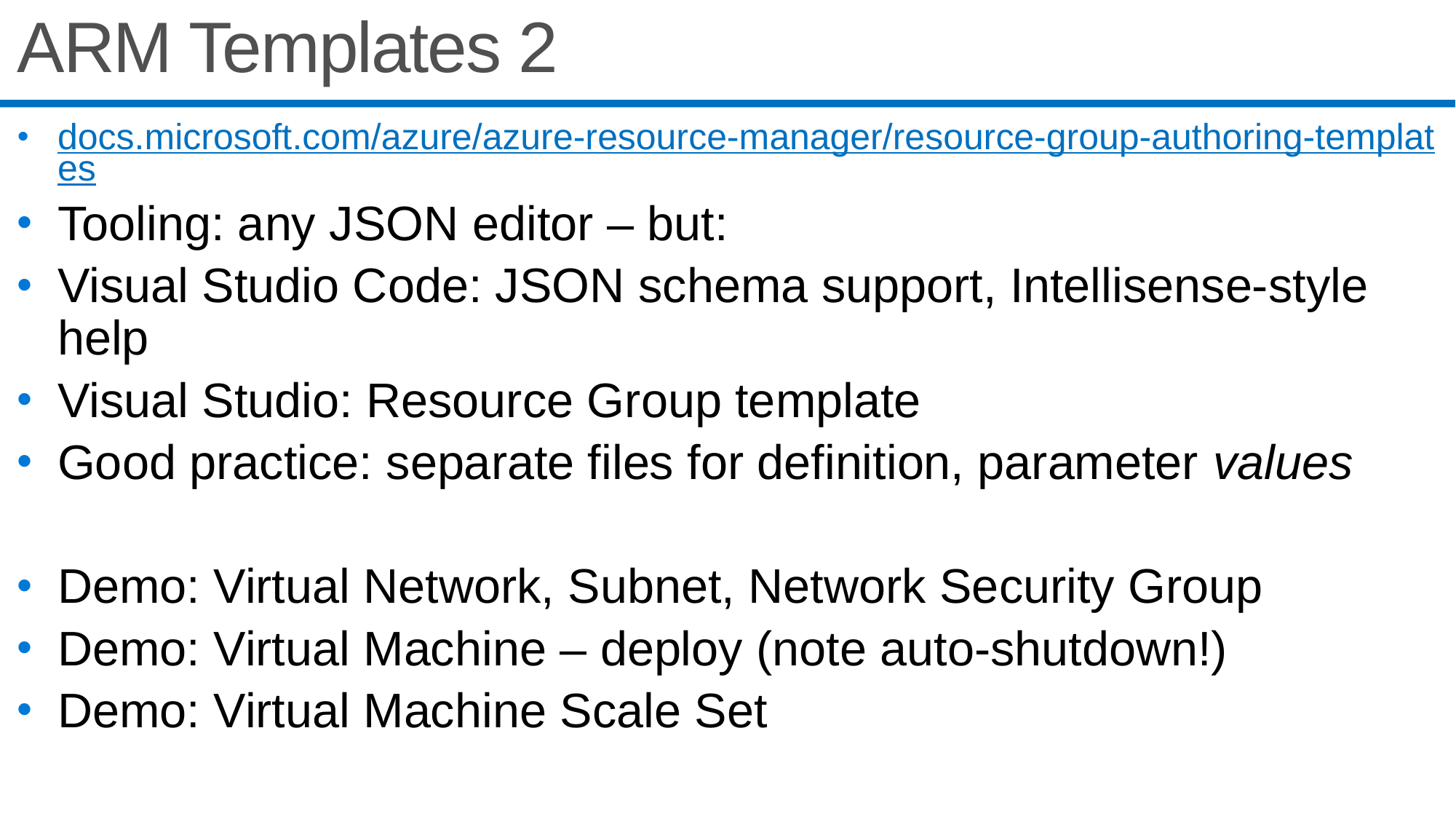

# ARM Templates 2

docs.microsoft.com/azure/azure-resource-manager/resource-group-authoring-templates
Tooling: any JSON editor – but:
Visual Studio Code: JSON schema support, Intellisense-style help
Visual Studio: Resource Group template
Good practice: separate files for definition, parameter values

Demo: Virtual Network, Subnet, Network Security Group
Demo: Virtual Machine – deploy (note auto-shutdown!)
Demo: Virtual Machine Scale Set